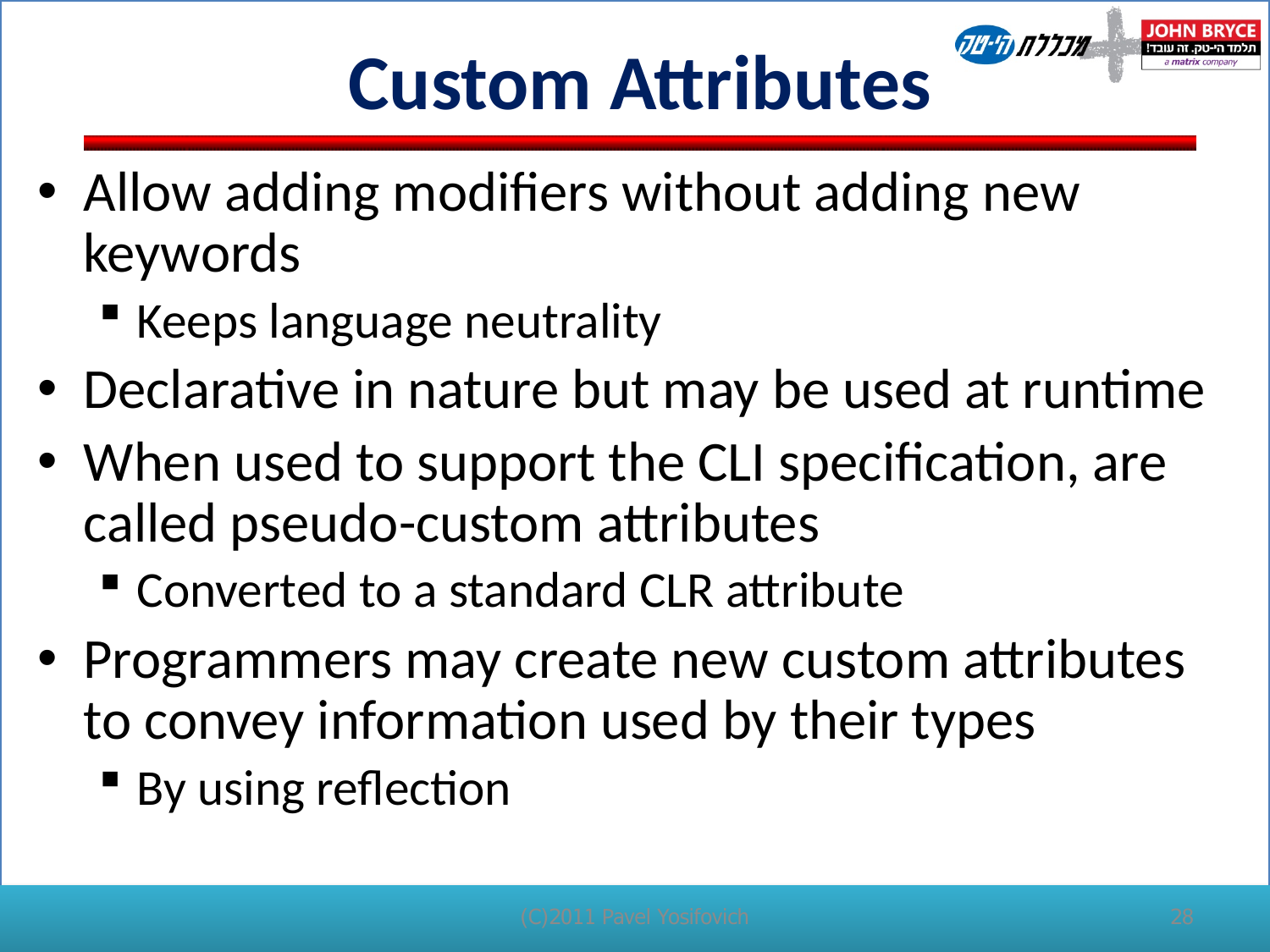

# Custom Attributes
Allow adding modifiers without adding new keywords
Keeps language neutrality
Declarative in nature but may be used at runtime
When used to support the CLI specification, are called pseudo-custom attributes
Converted to a standard CLR attribute
Programmers may create new custom attributes to convey information used by their types
By using reflection
(C)2011 Pavel Yosifovich
28